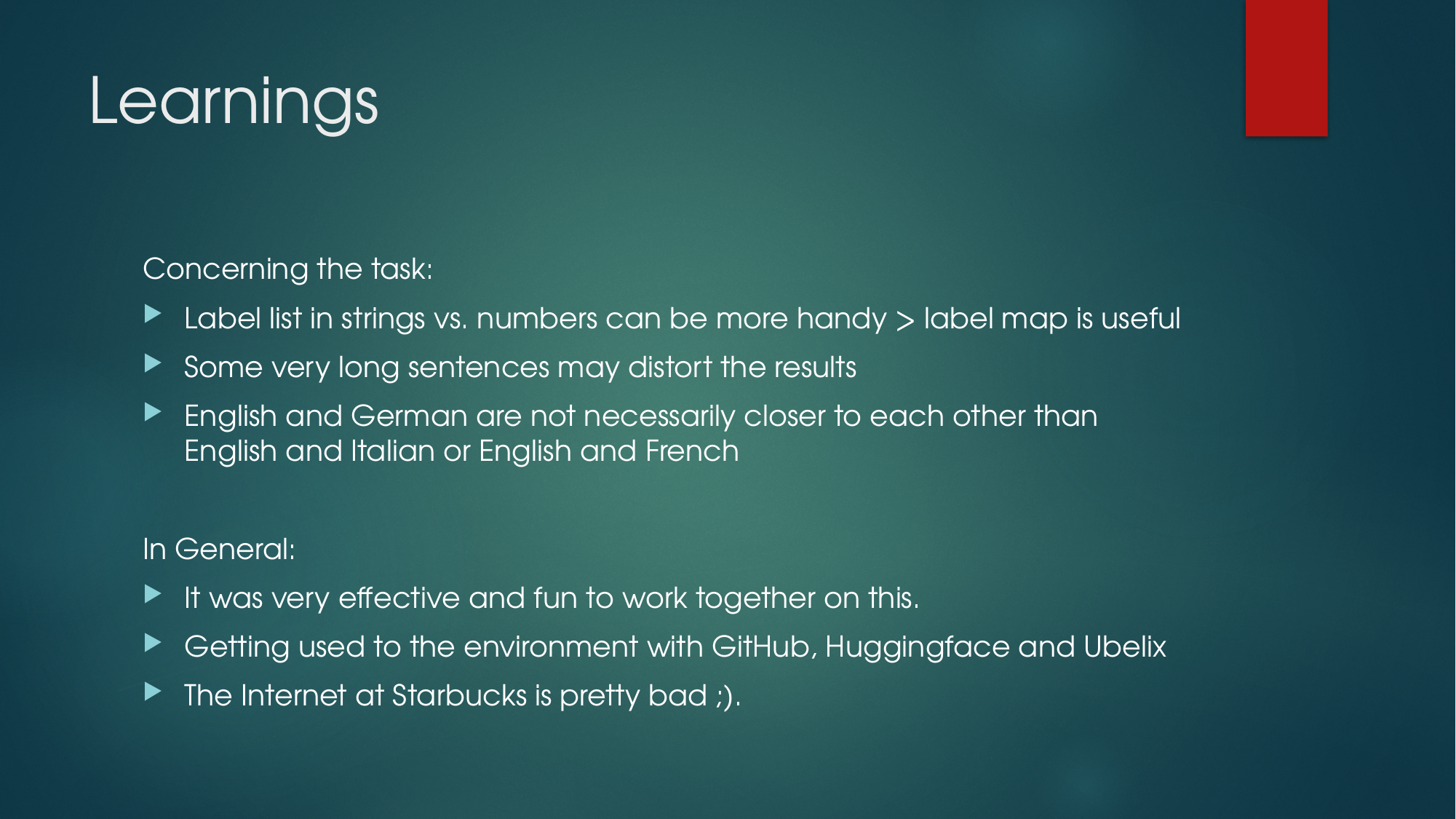

# Learnings
Concerning the task:
Label list in strings vs. numbers can be more handy > label map is useful
Some very long sentences may distort the results
English and German are not necessarily closer to each other than English and Italian or English and French

In General:
It was very effective and fun to work together on this.
Getting used to the environment with GitHub, Huggingface and Ubelix
The Internet at Starbucks is pretty bad ;).